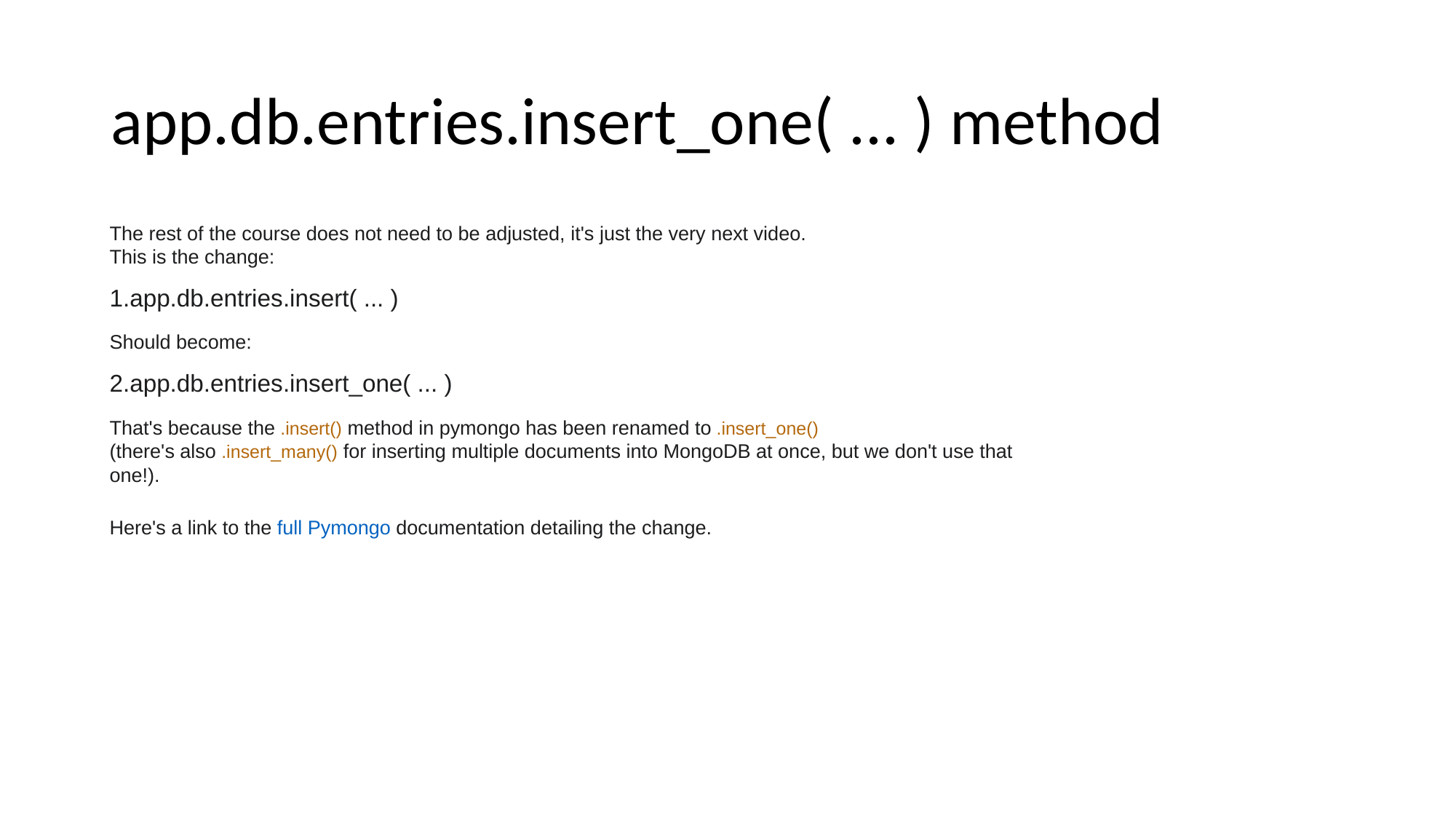

# app.db.entries.insert_one( ... ) method
The rest of the course does not need to be adjusted, it's just the very next video.
This is the change:

app.db.entries.insert( ... )

Should become:

app.db.entries.insert_one( ... )

That's because the .insert() method in pymongo has been renamed to .insert_one() 
(there's also .insert_many() for inserting multiple documents into MongoDB at once, but we don't use that one!).

Here's a link to the full Pymongo documentation detailing the change.